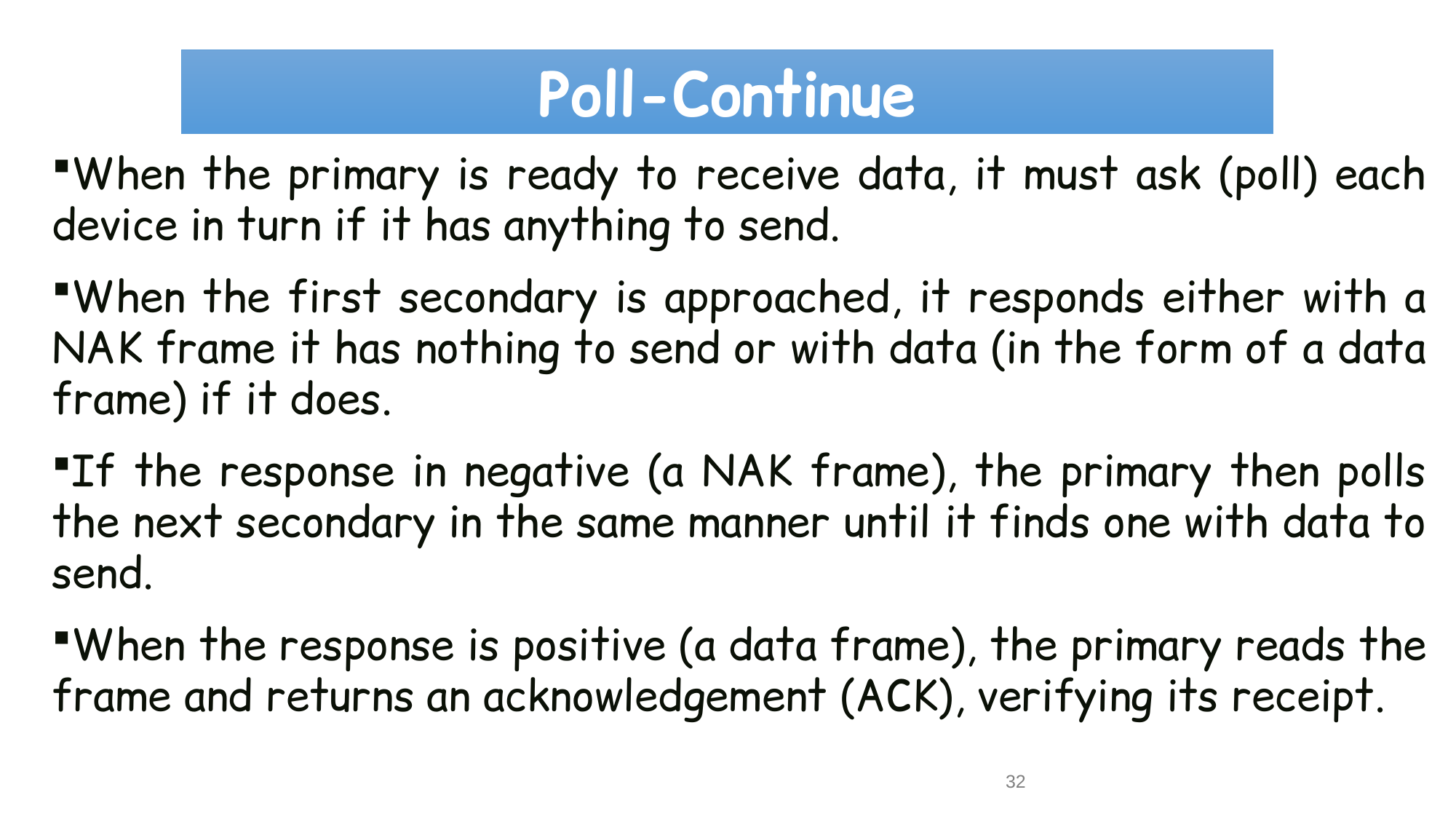

Poll-Continue
When the primary is ready to receive data, it must ask (poll) each device in turn if it has anything to send.
When the first secondary is approached, it responds either with a NAK frame it has nothing to send or with data (in the form of a data frame) if it does.
If the response in negative (a NAK frame), the primary then polls the next secondary in the same manner until it finds one with data to send.
When the response is positive (a data frame), the primary reads the frame and returns an acknowledgement (ACK), verifying its receipt.
32